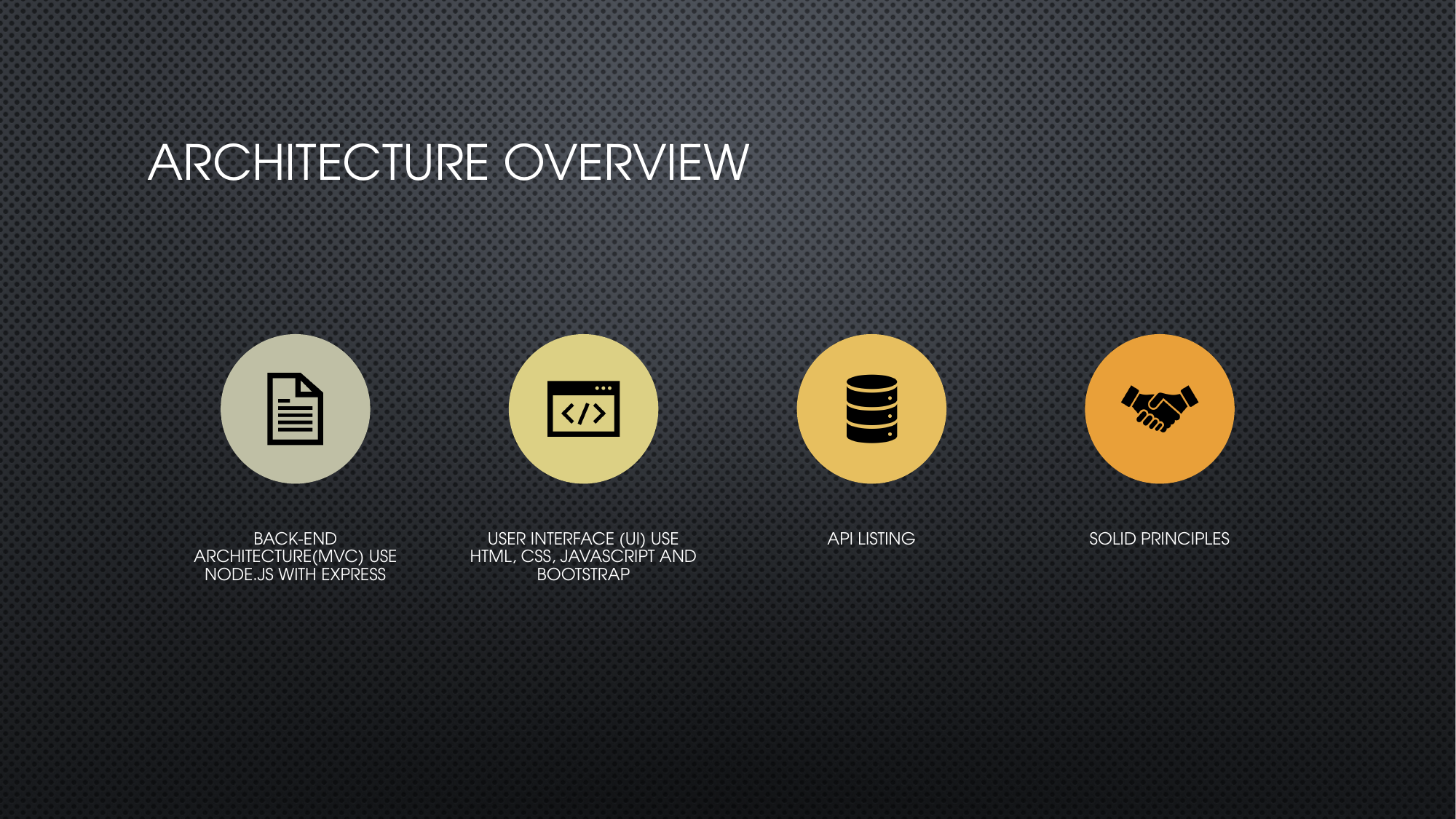

# Architecture Overview
Back-End Architecture(MVC) use node.js with express
User Interface (UI) use html, css, javascript and bootstrap
API Listing
SOLID Principles